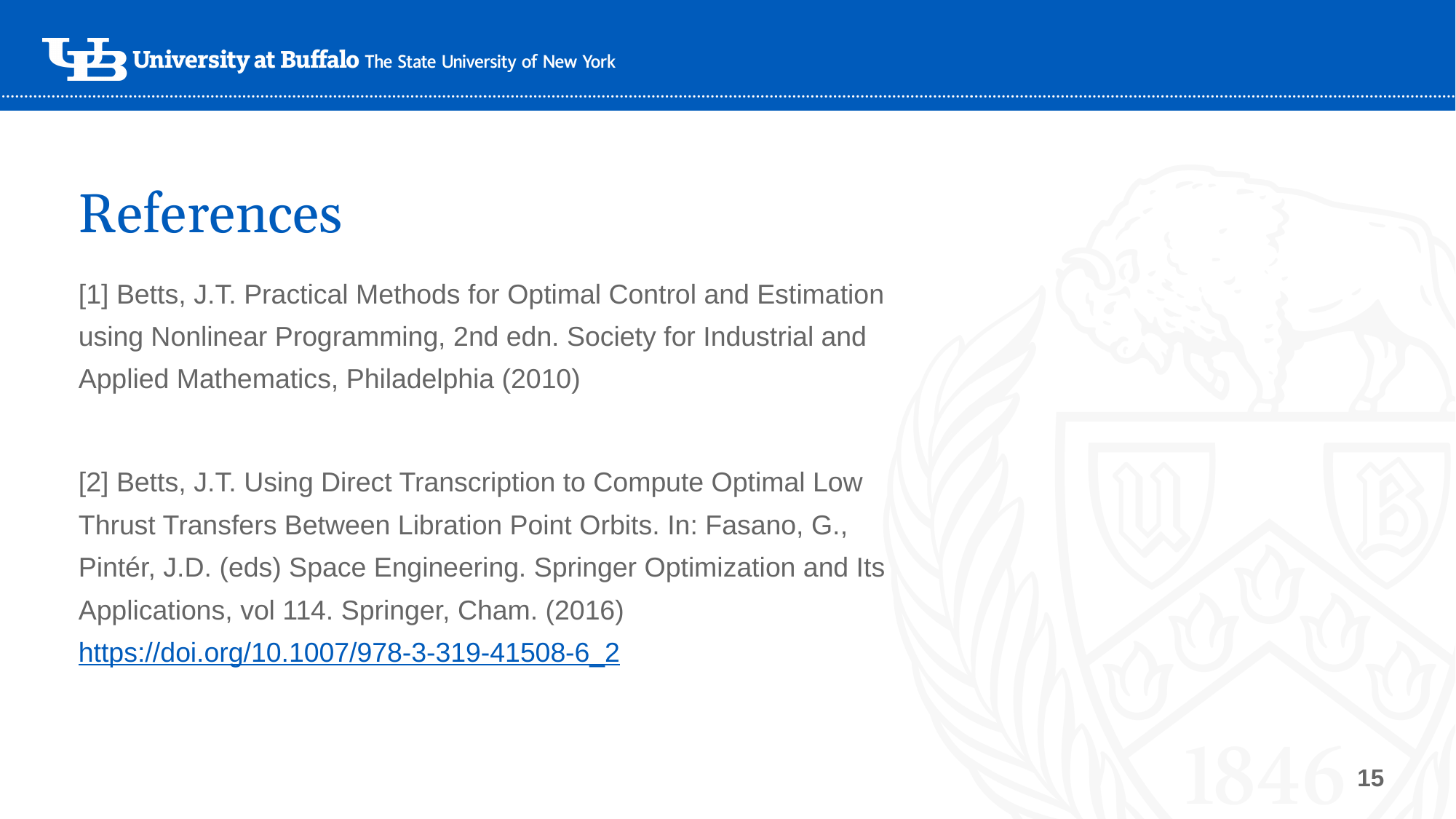

# References
[1] Betts, J.T. Practical Methods for Optimal Control and Estimation using Nonlinear Programming, 2nd edn. Society for Industrial and Applied Mathematics, Philadelphia (2010)

[2] Betts, J.T. Using Direct Transcription to Compute Optimal Low Thrust Transfers Between Libration Point Orbits. In: Fasano, G., Pintér, J.D. (eds) Space Engineering. Springer Optimization and Its Applications, vol 114. Springer, Cham. (2016) https://doi.org/10.1007/978-3-319-41508-6_2
15